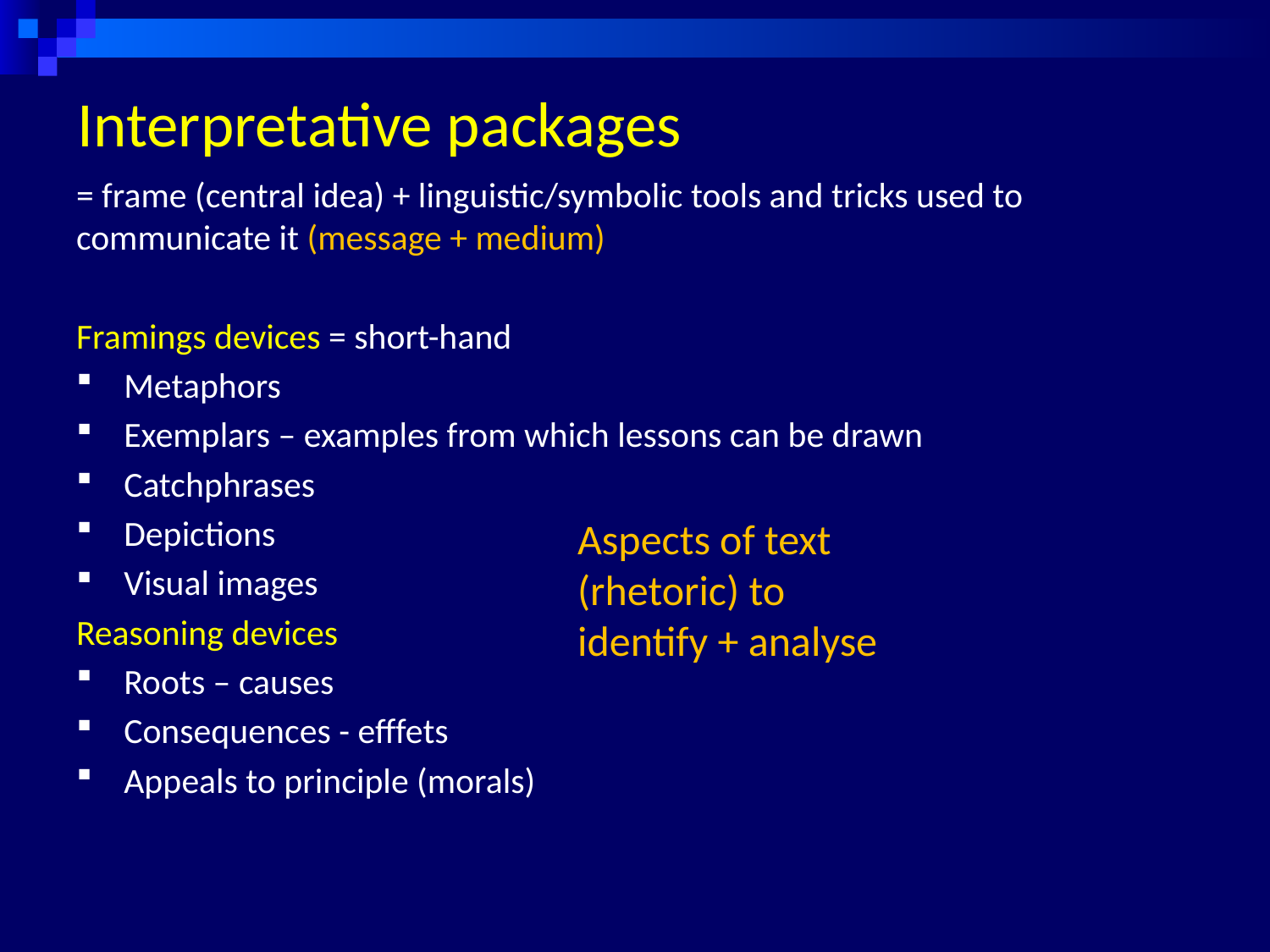

# Interpretative packages
= frame (central idea) + linguistic/symbolic tools and tricks used to communicate it (message + medium)

Framings devices = short-hand
Metaphors
Exemplars – examples from which lessons can be drawn
Catchphrases
Depictions
Visual images
Reasoning devices
Roots – causes
Consequences - efffets
Appeals to principle (morals)

Aspects of text (rhetoric) to identify + analyse